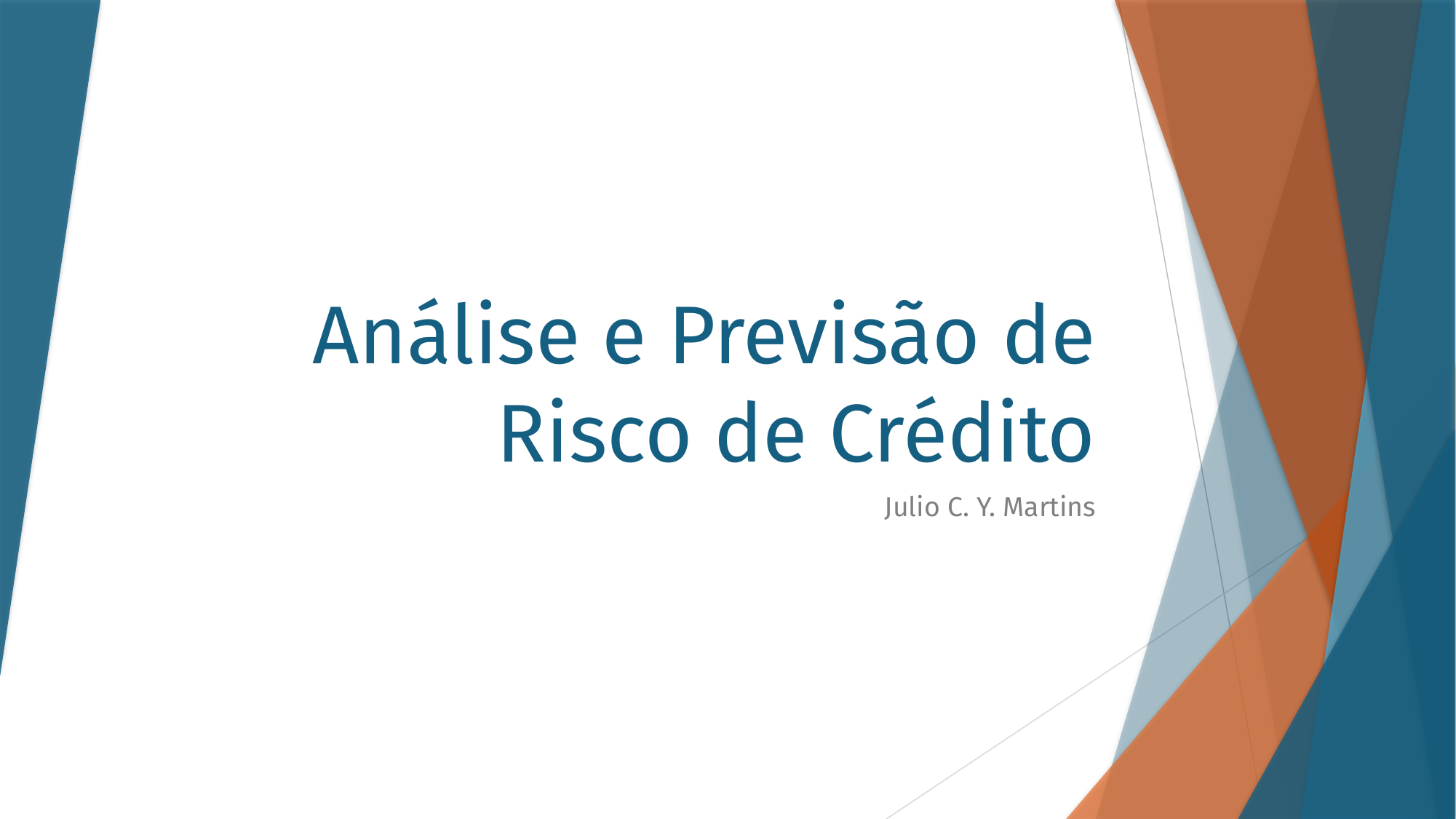

# Análise e Previsão de Risco de Crédito
Julio C. Y. Martins